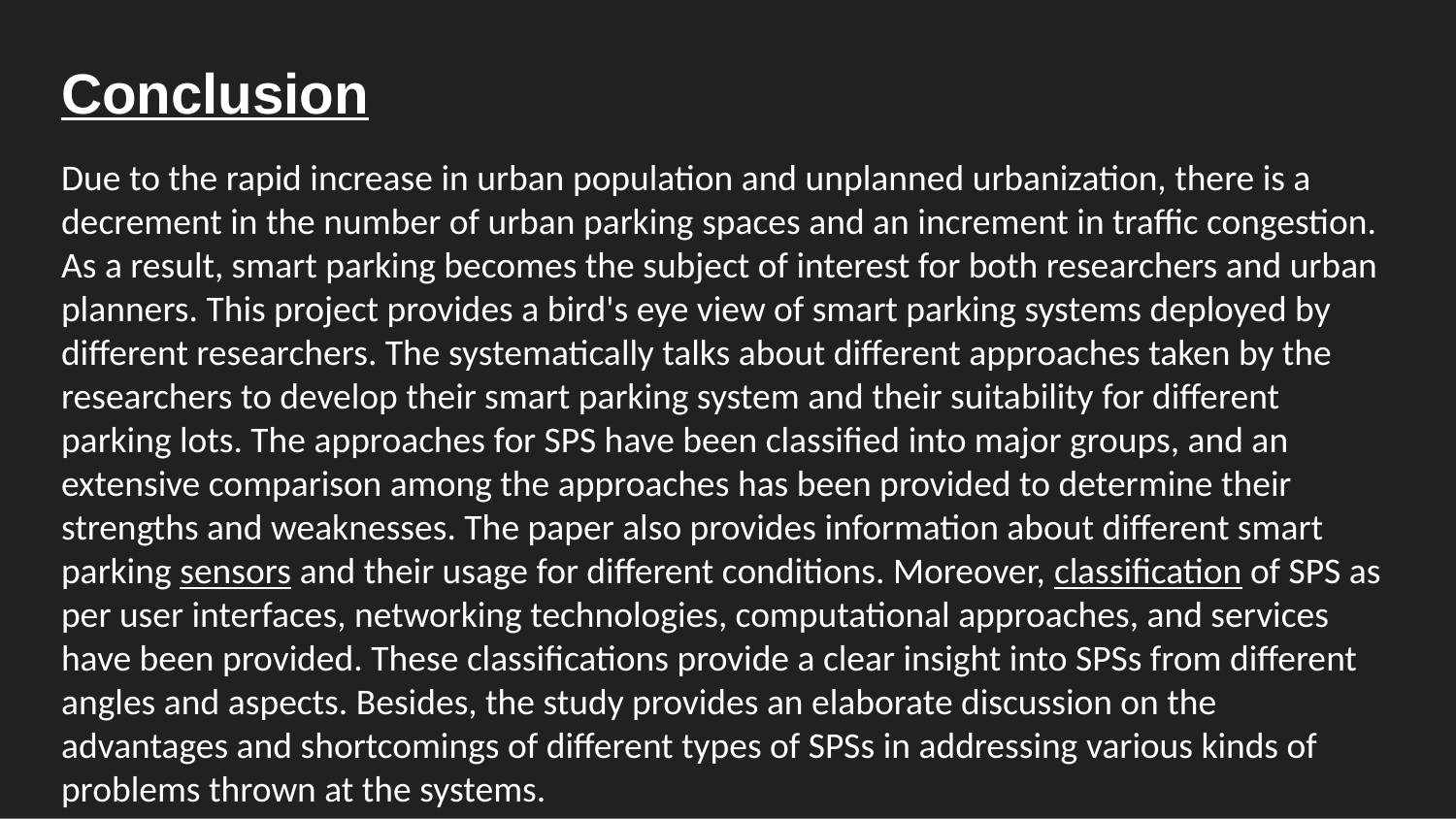

# Conclusion
Due to the rapid increase in urban population and unplanned urbanization, there is a decrement in the number of urban parking spaces and an increment in traffic congestion. As a result, smart parking becomes the subject of interest for both researchers and urban planners. This project provides a bird's eye view of smart parking systems deployed by different researchers. The systematically talks about different approaches taken by the researchers to develop their smart parking system and their suitability for different parking lots. The approaches for SPS have been classified into major groups, and an extensive comparison among the approaches has been provided to determine their strengths and weaknesses. The paper also provides information about different smart parking sensors and their usage for different conditions. Moreover, classification of SPS as per user interfaces, networking technologies, computational approaches, and services have been provided. These classifications provide a clear insight into SPSs from different angles and aspects. Besides, the study provides an elaborate discussion on the advantages and shortcomings of different types of SPSs in addressing various kinds of problems thrown at the systems.